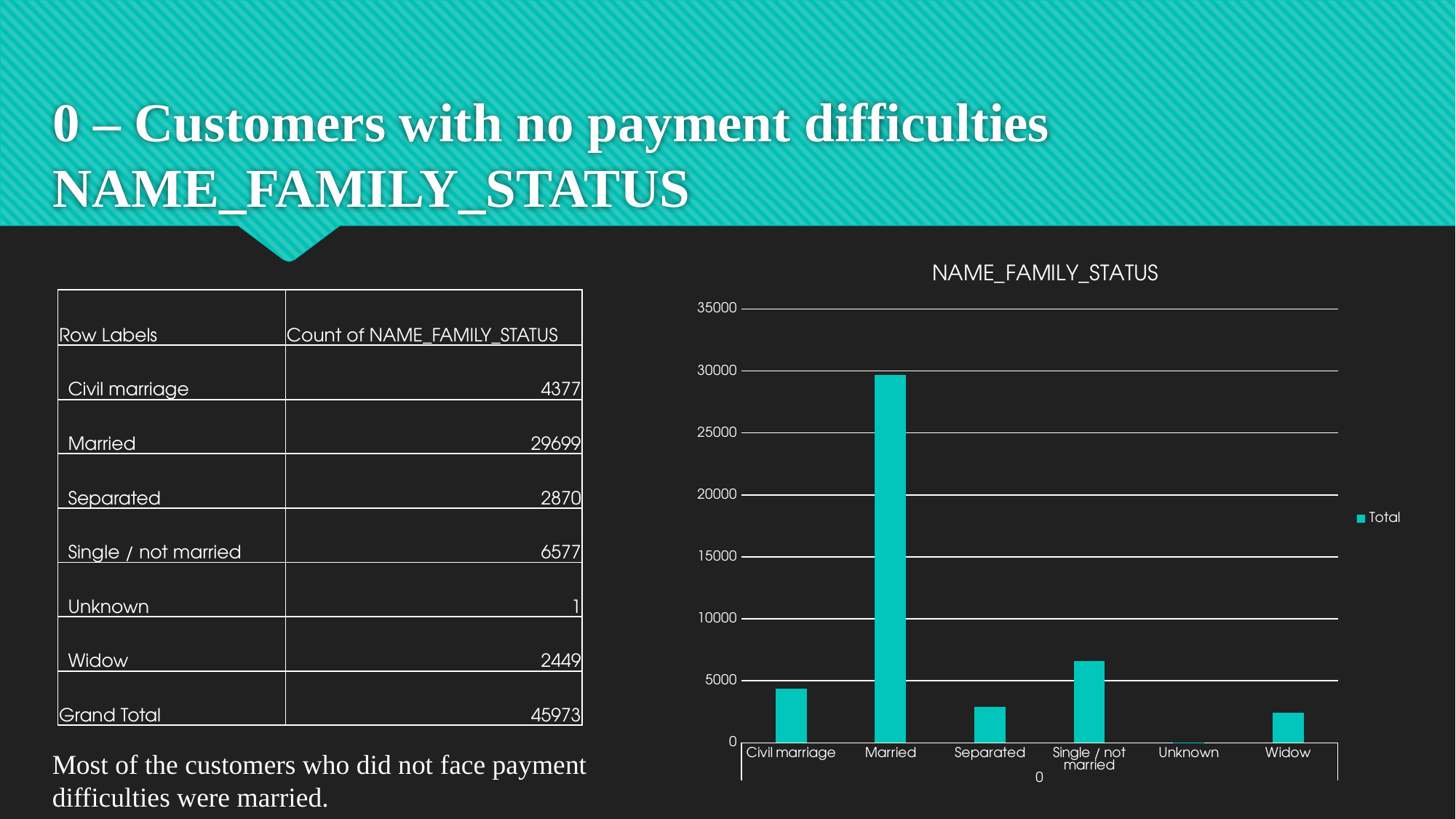

0 – Customers with no payment difficulties
NAME_FAMILY_STATUS

### Chart: NAME_FAMILY_STATUS

| Category | Total |
|---|---|
| Civil marriage | 4377.0 |
| Married | 29699.0 |
| Separated | 2870.0 |
| Single / not married | 6577.0 |
| Unknown | 1.0 |
| Widow | 2449.0 |
| Row Labels | Count of NAME\_FAMILY\_STATUS |
| --- | --- |
| Civil marriage | 4377 |
| Married | 29699 |
| Separated | 2870 |
| Single / not married | 6577 |
| Unknown | 1 |
| Widow | 2449 |
| Grand Total | 45973 |
Most of the customers who did not face payment difficulties were married.